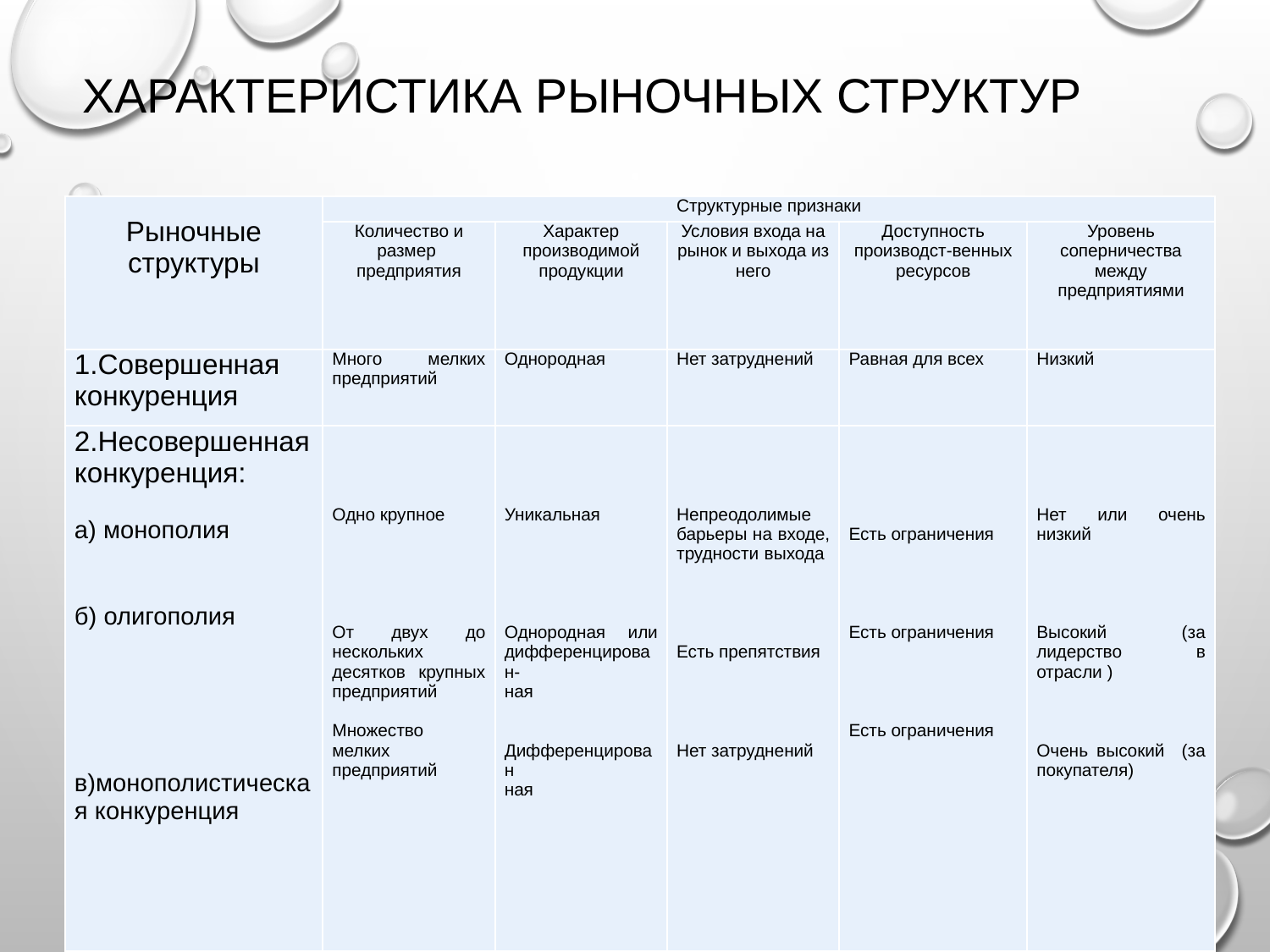

# Характеристика рыночных структур
| Рыночные структуры | Структурные признаки |  |  |  |  |
| --- | --- | --- | --- | --- | --- |
|  | Количество и размер предприятия | Характер производимой продукции | Условия входа на рынок и выхода из него | Доступность производст-венных ресурсов | Уровень соперничества между предприятиями |
| 1.Совершенная конкуренция | Много мелких предприятий | Однородная | Нет затруднений | Равная для всех | Низкий |
| 2.Несовершенная конкуренция: а) монополия       б) олигополия           в)монополистическая конкуренция | Одно крупное           От двух до нескольких десятков крупных предприятий   Множество мелких предприятий | Уникальная           Однородная или дифференцирован- ная     Дифференцирован ная | Непреодолимые барьеры на входе, трудности выхода   Есть препятствия         Нет затруднений | Есть ограничения         Есть ограничения         Есть ограничения | Нет или очень низкий         Высокий (за лидерство в отрасли )       Очень высокий (за покупателя) |